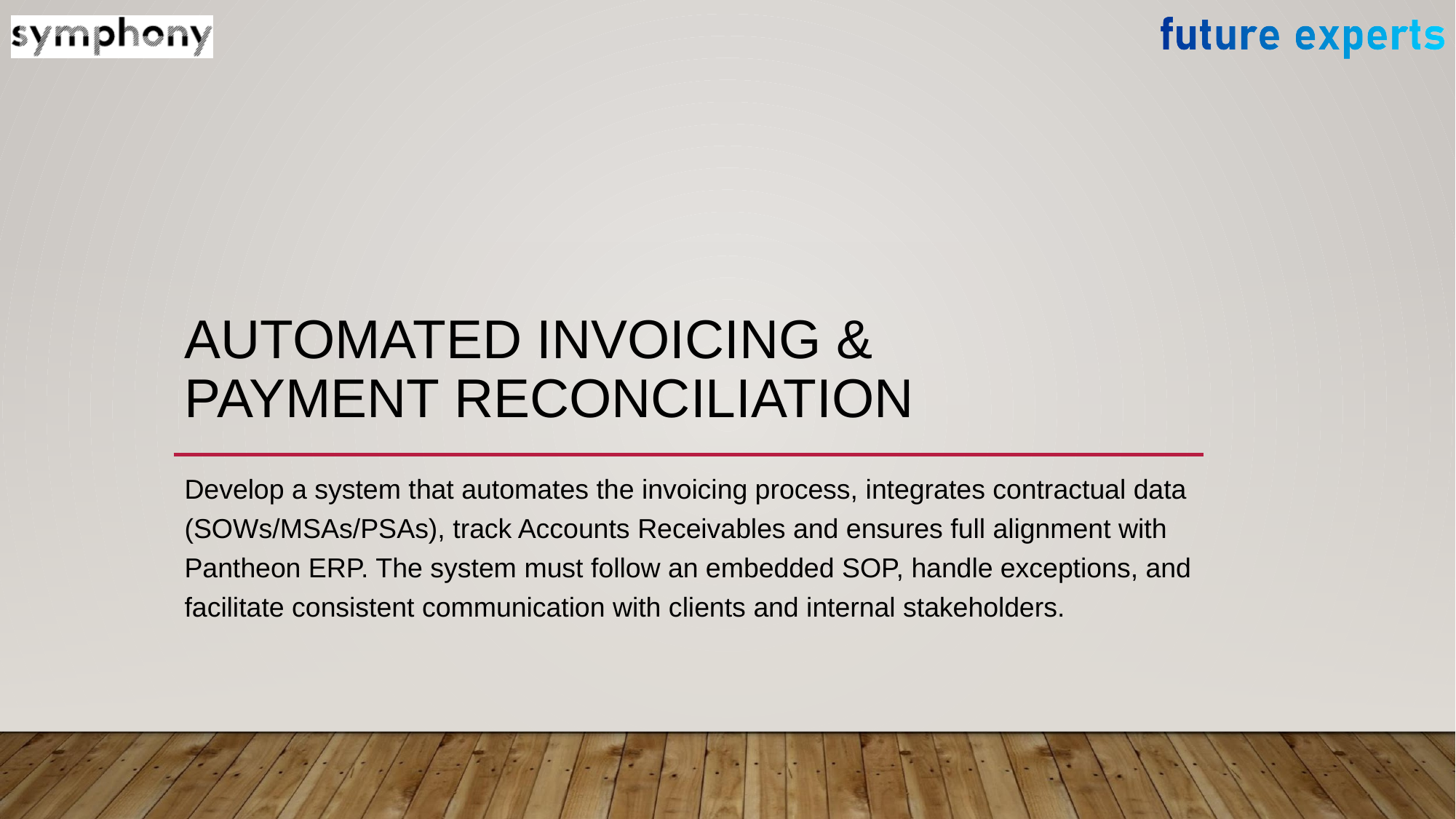

# AUTOMATED INVOICING & PAYMENT RECONCILIATION
Develop a system that automates the invoicing process, integrates contractual data (SOWs/MSAs/PSAs), track Accounts Receivables and ensures full alignment with Pantheon ERP. The system must follow an embedded SOP, handle exceptions, and facilitate consistent communication with clients and internal stakeholders.